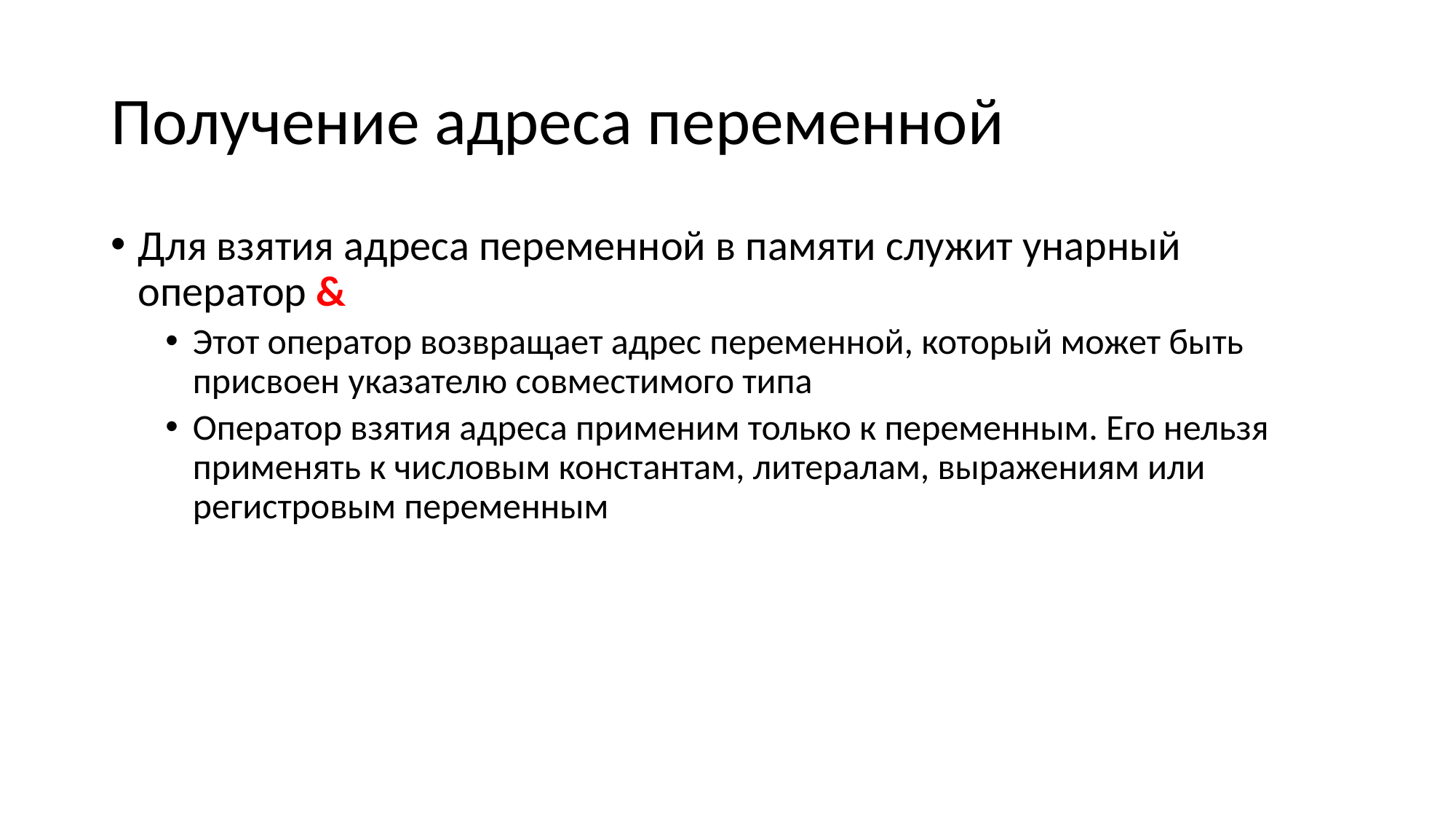

# Получение адреса переменной
Для взятия адреса переменной в памяти служит унарный оператор &
Этот оператор возвращает адрес переменной, который может быть присвоен указателю совместимого типа
Оператор взятия адреса применим только к переменным. Его нельзя применять к числовым константам, литералам, выражениям или регистровым переменным